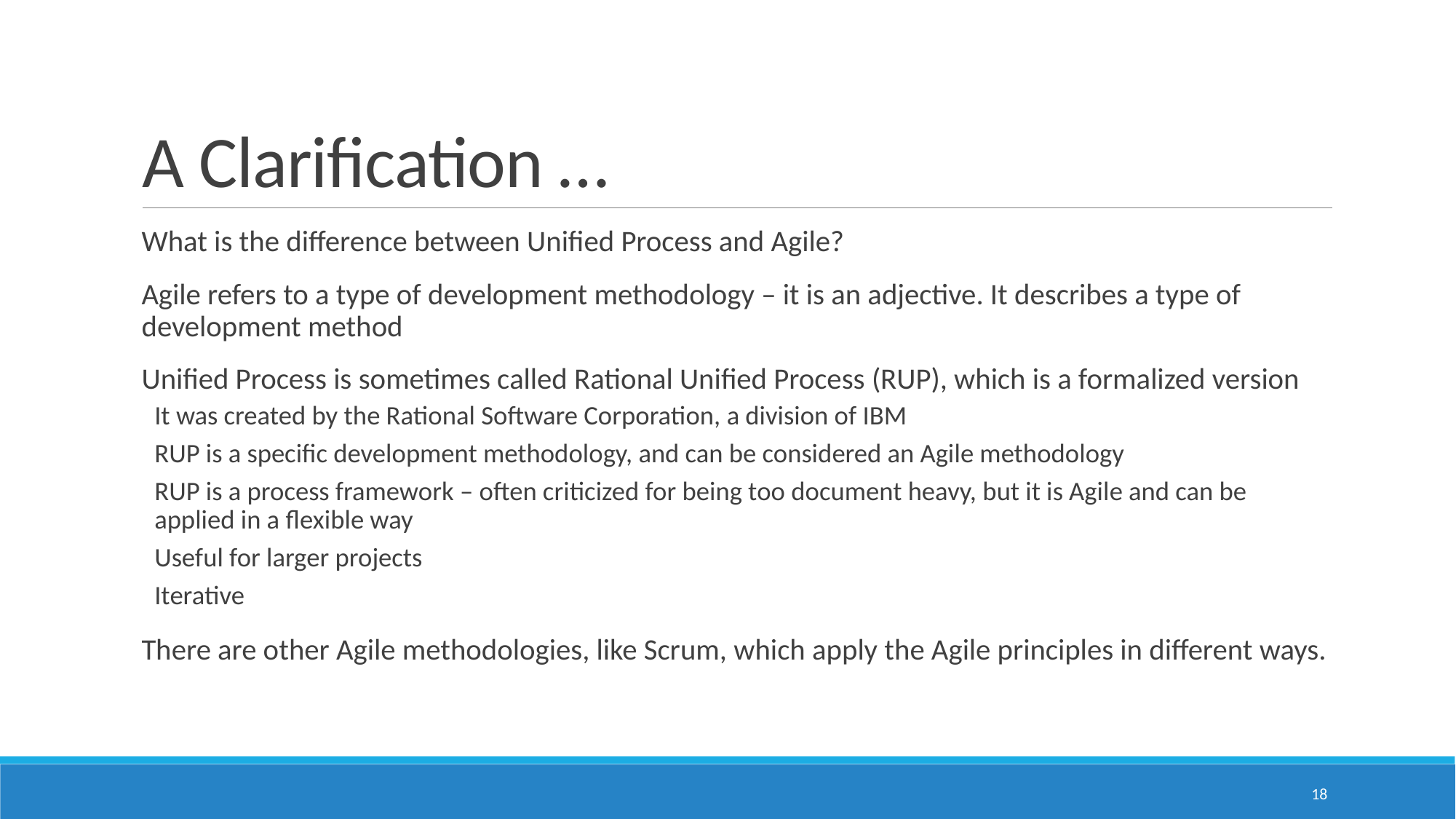

# A Clarification …
What is the difference between Unified Process and Agile?
Agile refers to a type of development methodology – it is an adjective. It describes a type of development method
Unified Process is sometimes called Rational Unified Process (RUP), which is a formalized version
It was created by the Rational Software Corporation, a division of IBM
RUP is a specific development methodology, and can be considered an Agile methodology
RUP is a process framework – often criticized for being too document heavy, but it is Agile and can be applied in a flexible way
Useful for larger projects
Iterative
There are other Agile methodologies, like Scrum, which apply the Agile principles in different ways.

18